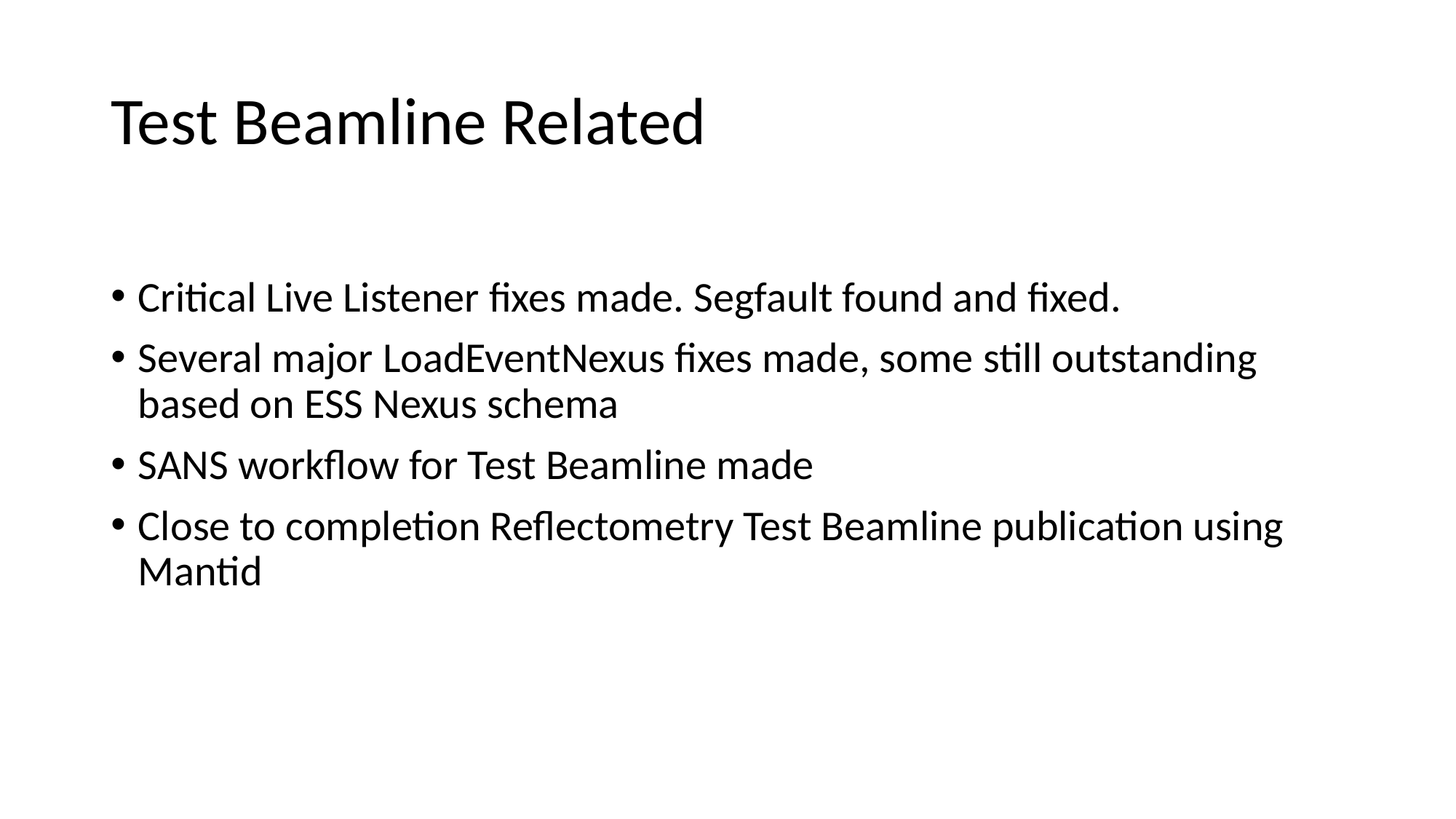

# Test Beamline Related

Critical Live Listener fixes made. Segfault found and fixed.
Several major LoadEventNexus fixes made, some still outstanding based on ESS Nexus schema
SANS workflow for Test Beamline made
Close to completion Reflectometry Test Beamline publication using Mantid